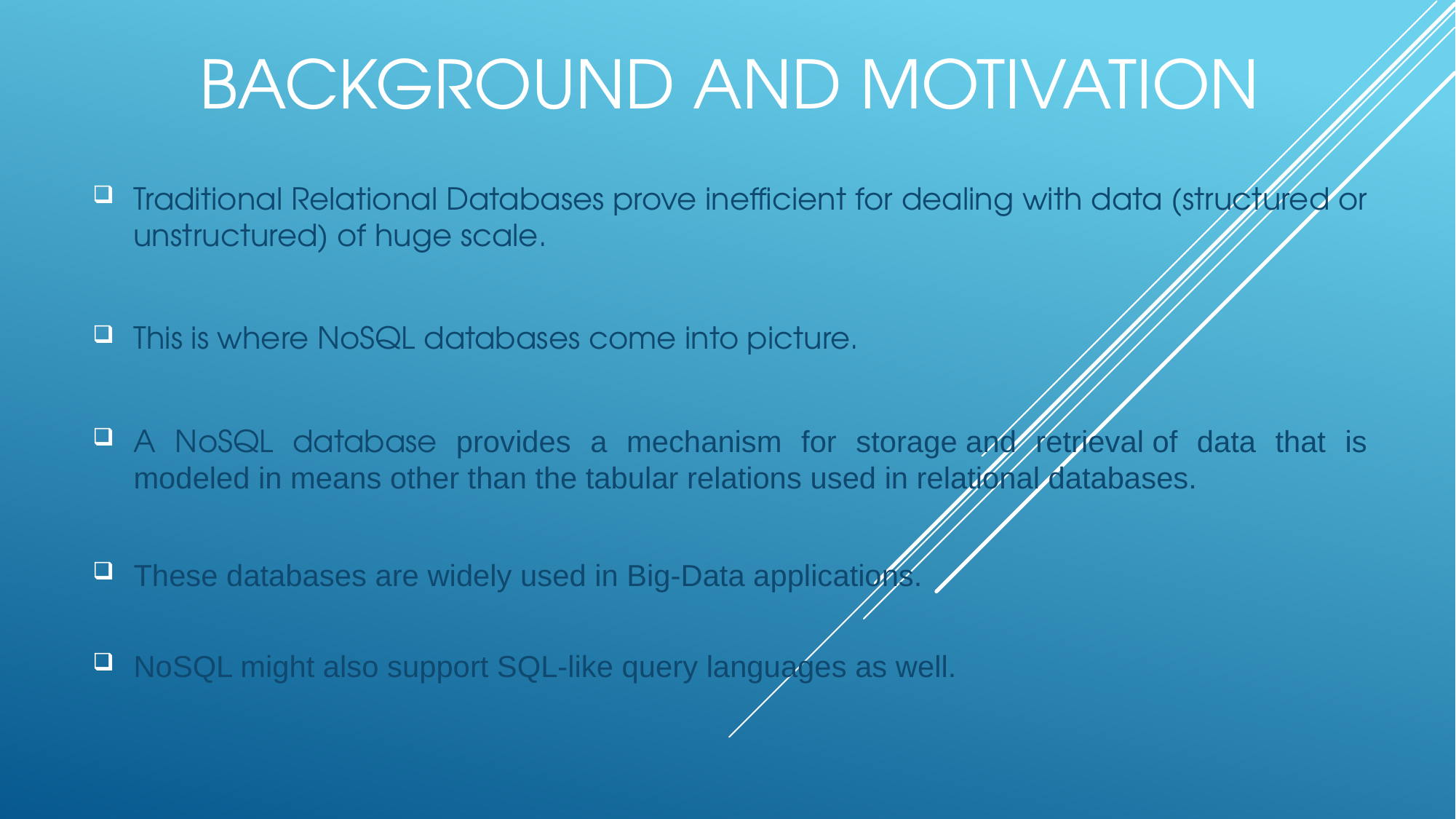

# BACKGROUND AND MOTIVATION
Traditional Relational Databases prove inefficient for dealing with data (structured or unstructured) of huge scale.

This is where NoSQL databases come into picture.

A NoSQL database provides a mechanism for storage and retrieval of data that is modeled in means other than the tabular relations used in relational databases.

These databases are widely used in Big-Data applications.

NoSQL might also support SQL-like query languages as well.